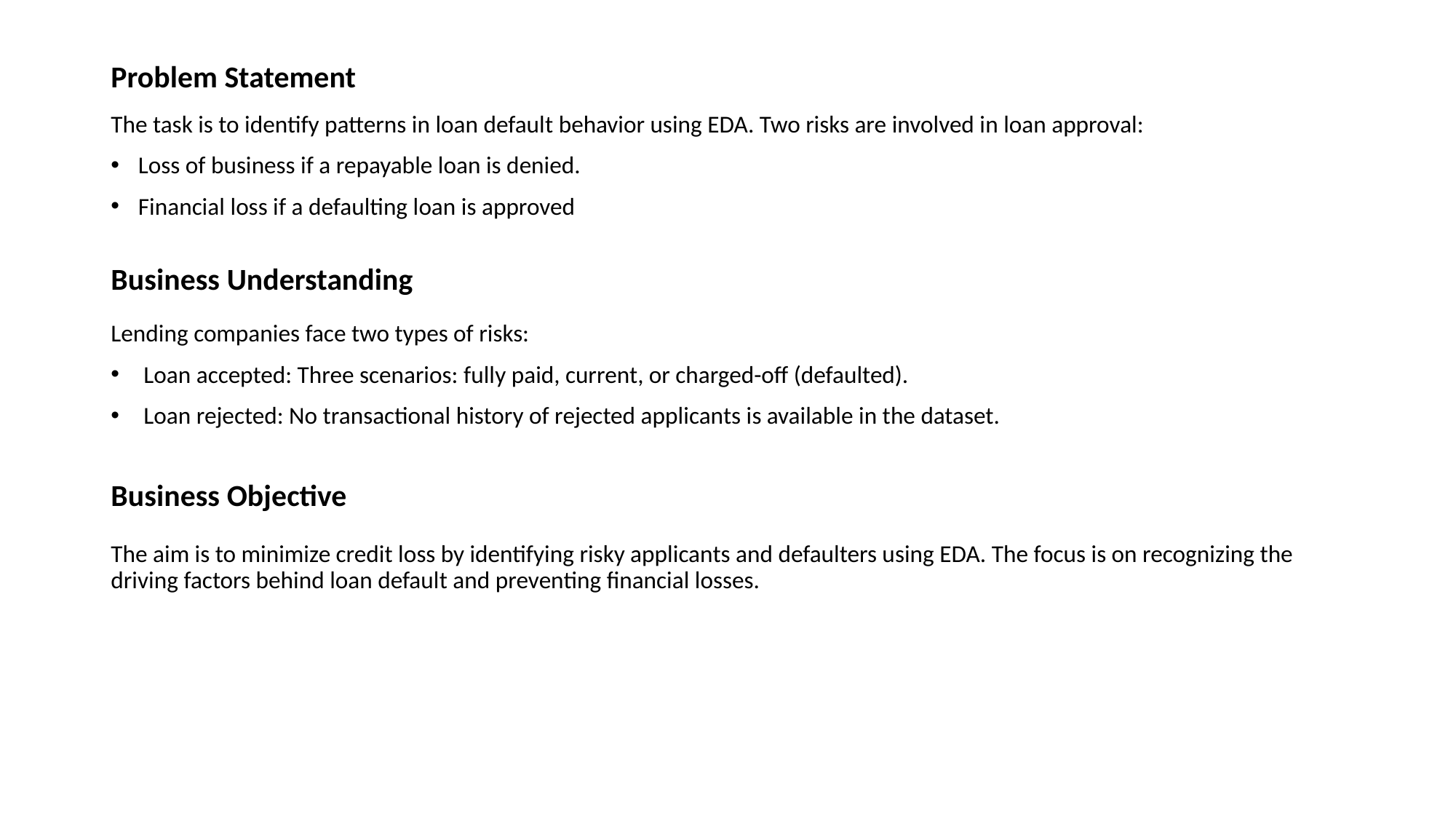

# Problem Statement
The task is to identify patterns in loan default behavior using EDA. Two risks are involved in loan approval:
Loss of business if a repayable loan is denied.
Financial loss if a defaulting loan is approved
Business Understanding
Lending companies face two types of risks:
 Loan accepted: Three scenarios: fully paid, current, or charged-off (defaulted).
 Loan rejected: No transactional history of rejected applicants is available in the dataset.

Business Objective
The aim is to minimize credit loss by identifying risky applicants and defaulters using EDA. The focus is on recognizing the driving factors behind loan default and preventing financial losses.